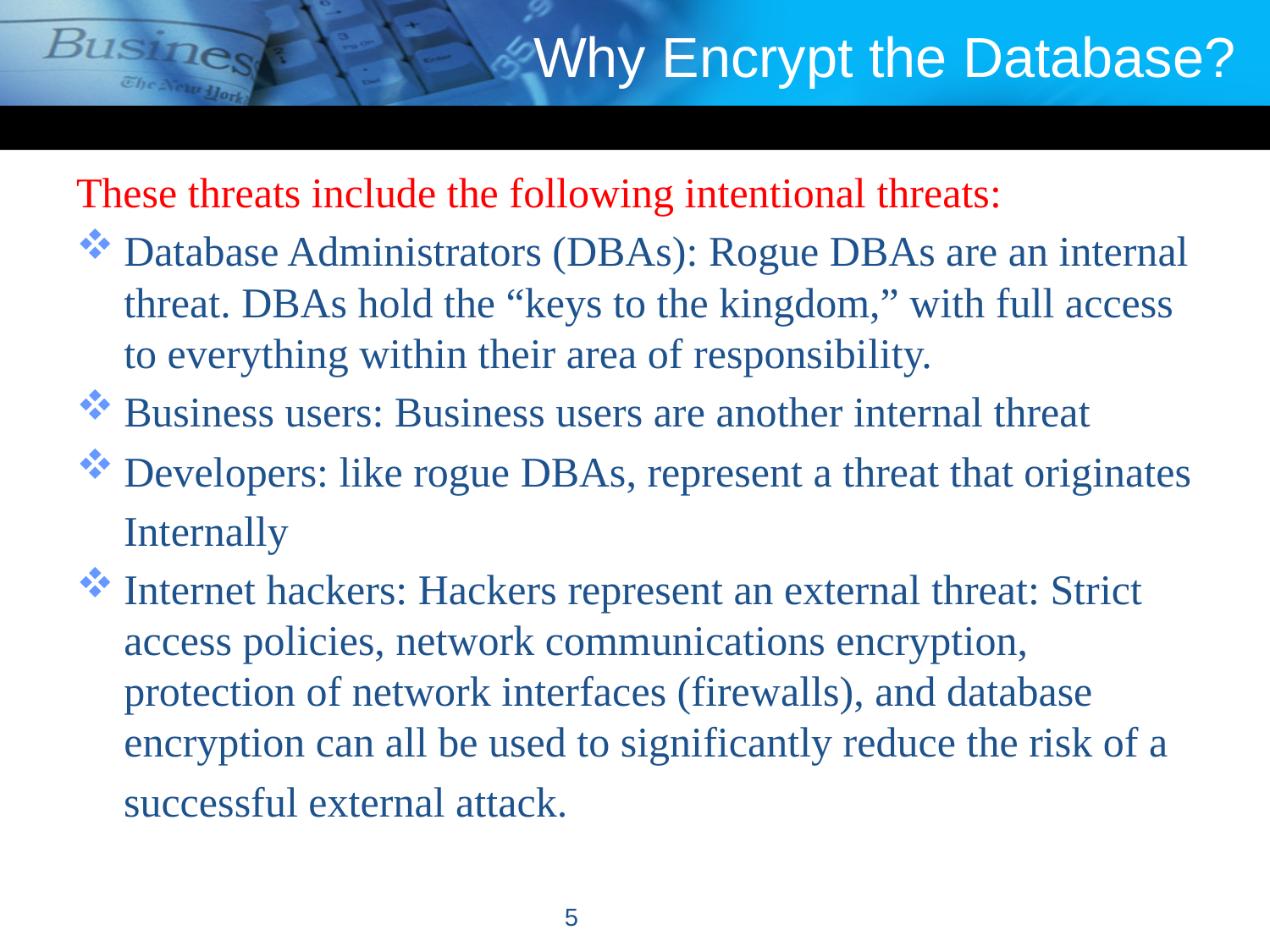

# Why Encrypt the Database?
These threats include the following intentional threats:
Database Administrators (DBAs): Rogue DBAs are an internal threat. DBAs hold the “keys to the kingdom,” with full access to everything within their area of responsibility.
Business users: Business users are another internal threat
Developers: like rogue DBAs, represent a threat that originates
Internally
Internet hackers: Hackers represent an external threat: Strict access policies, network communications encryption, protection of network interfaces (firewalls), and database encryption can all be used to significantly reduce the risk of a
successful external attack.
5